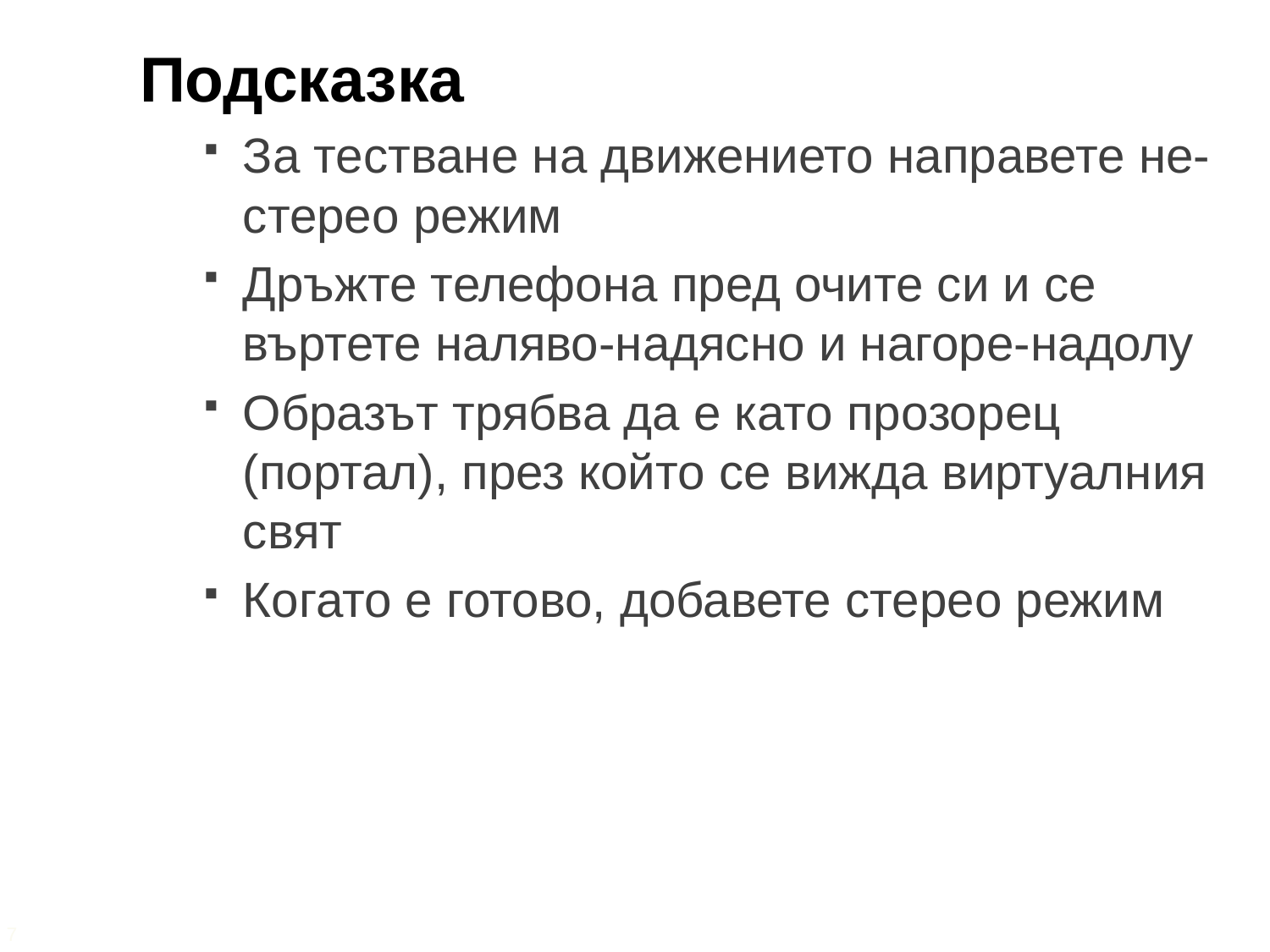

Подсказка
За тестване на движението направете не-стерео режим
Дръжте телефона пред очите си и се въртете наляво-надясно и нагоре-надолу
Образът трябва да е като прозорец (портал), през който се вижда виртуалния свят
Когато е готово, добавете стерео режим